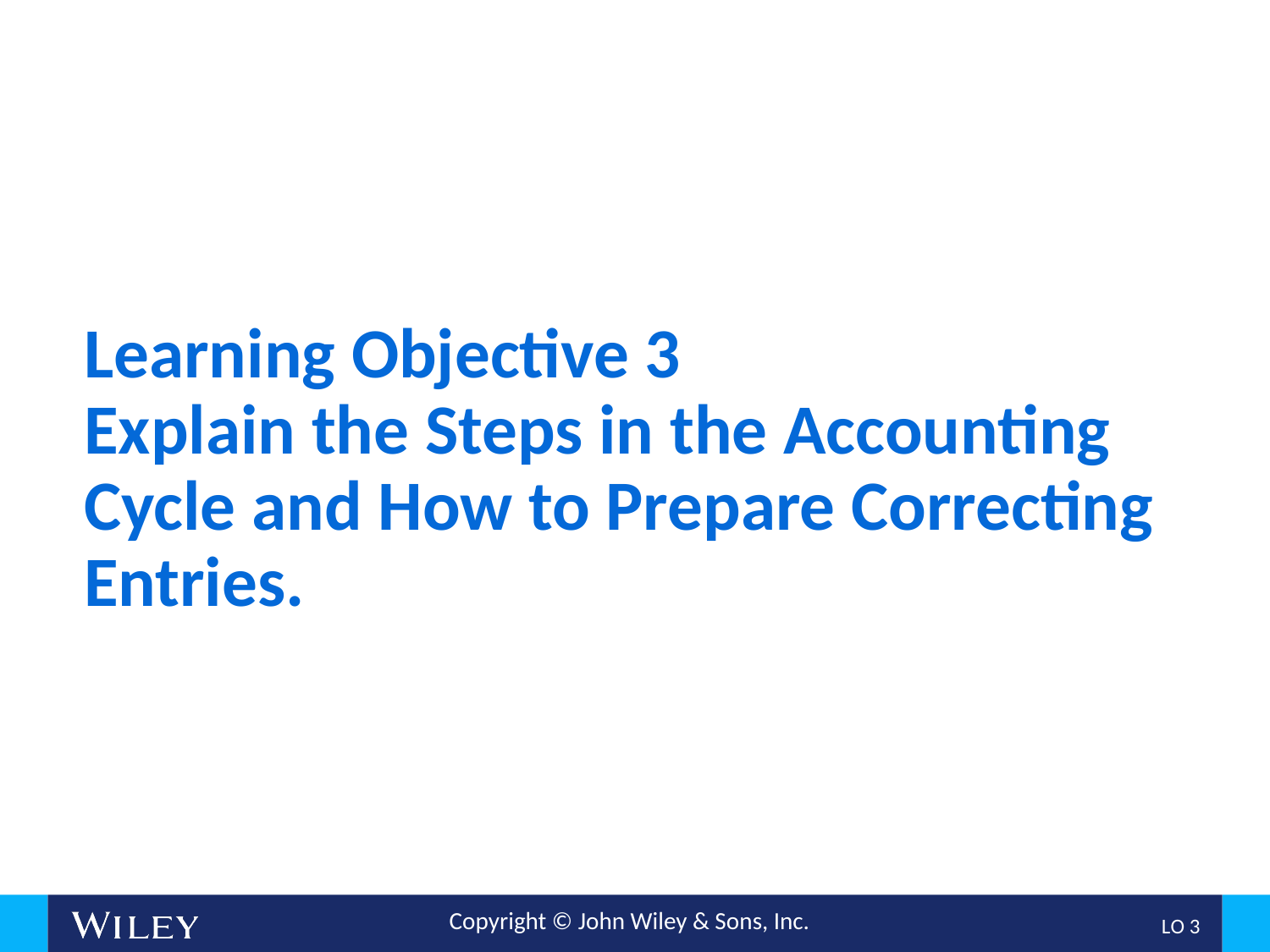

# Learning Objective 3 Explain the Steps in the Accounting Cycle and How to Prepare Correcting Entries.
L O 3